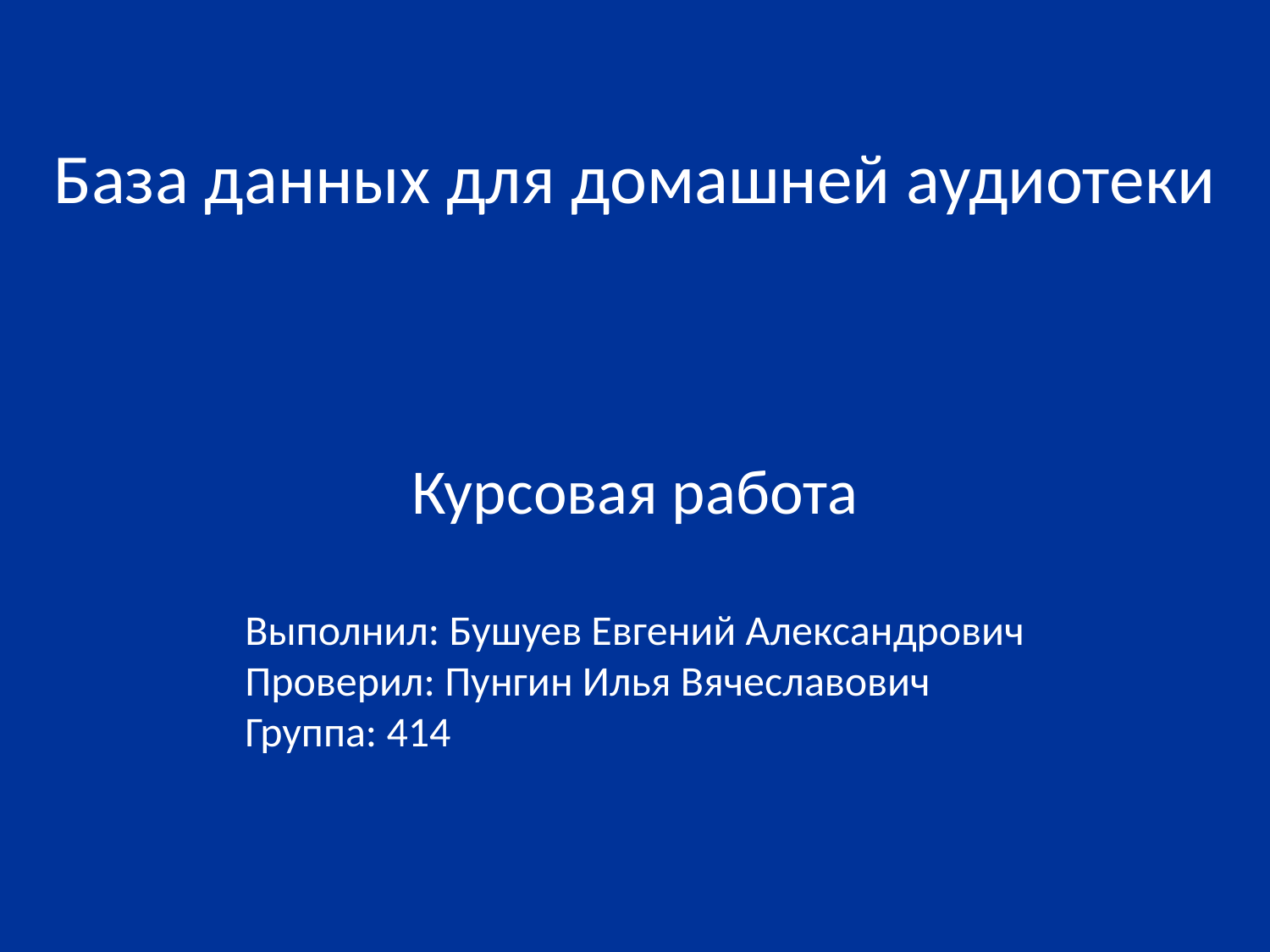

База данных для домашней аудиотеки
Курсовая работа

Выполнил: Бушуев Евгений Александрович
Проверил: Пунгин Илья Вячеславович
Группа: 414